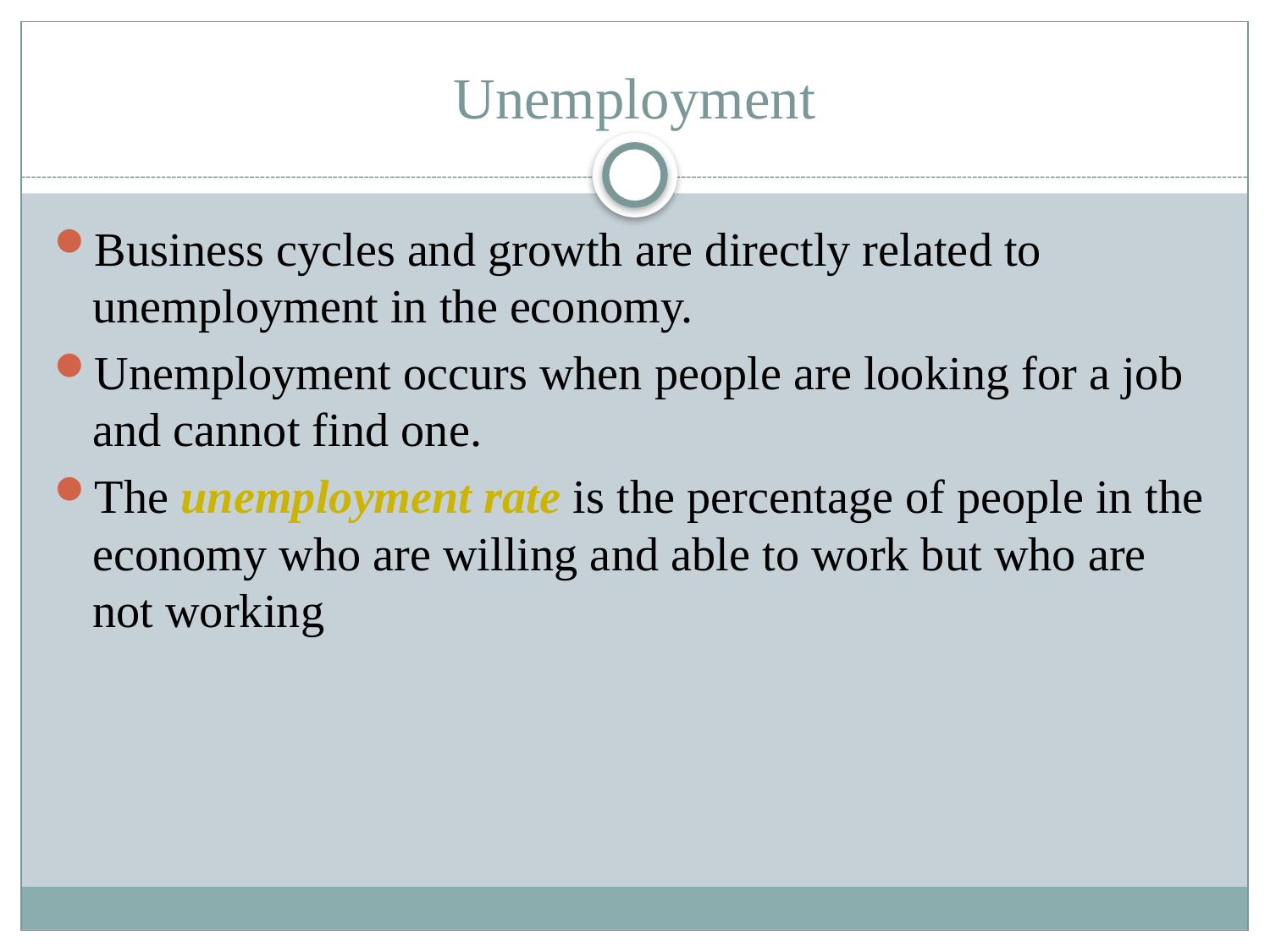

# Unemployment
Business cycles and growth are directly related to unemployment in the economy.
Unemployment occurs when people are looking for a job and cannot find one.
The unemployment rate is the percentage of people in the economy who are willing and able to work but who are not working